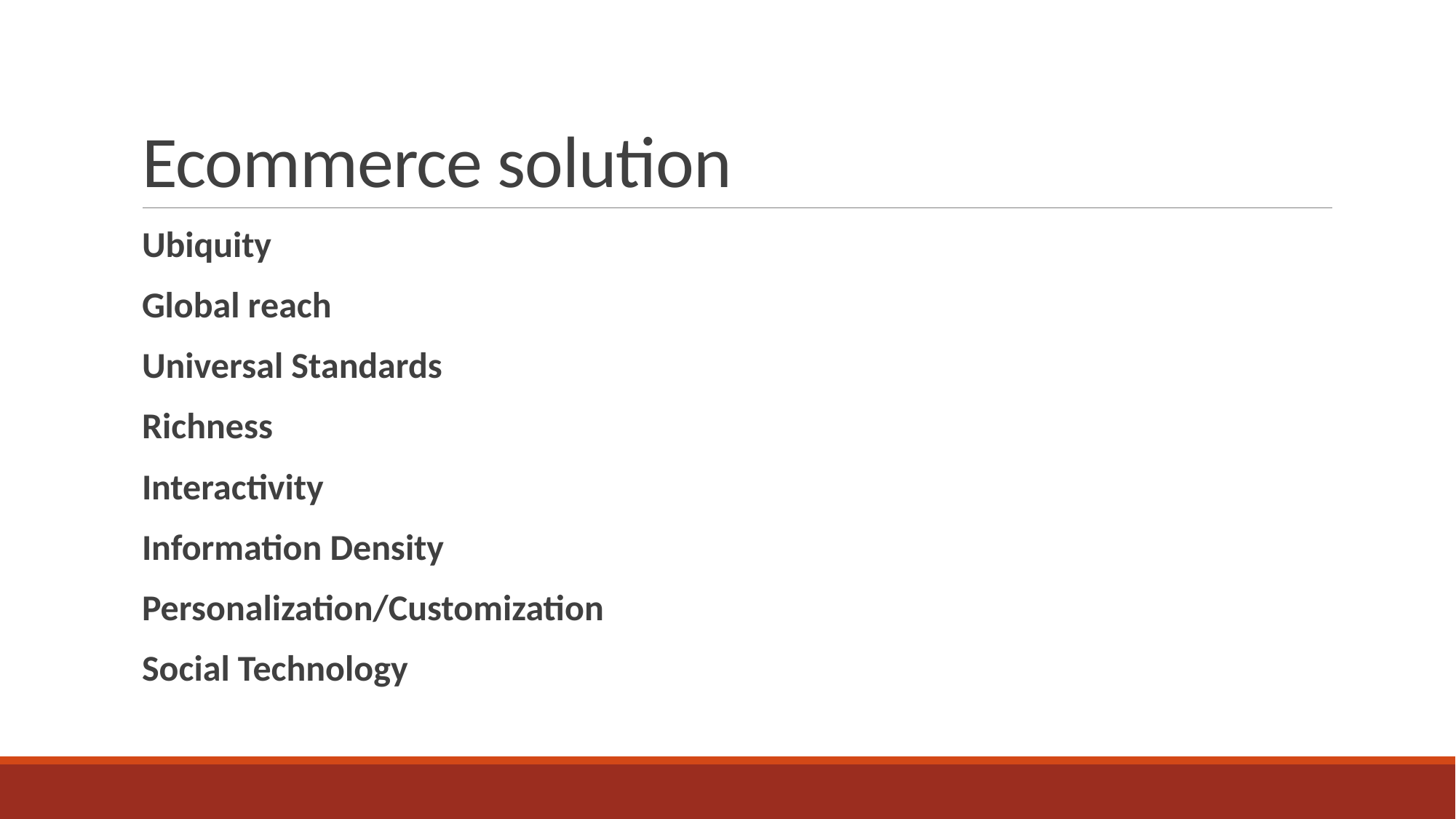

# Ecommerce solution
Ubiquity
Global reach
Universal Standards
Richness
Interactivity
Information Density
Personalization/Customization
Social Technology